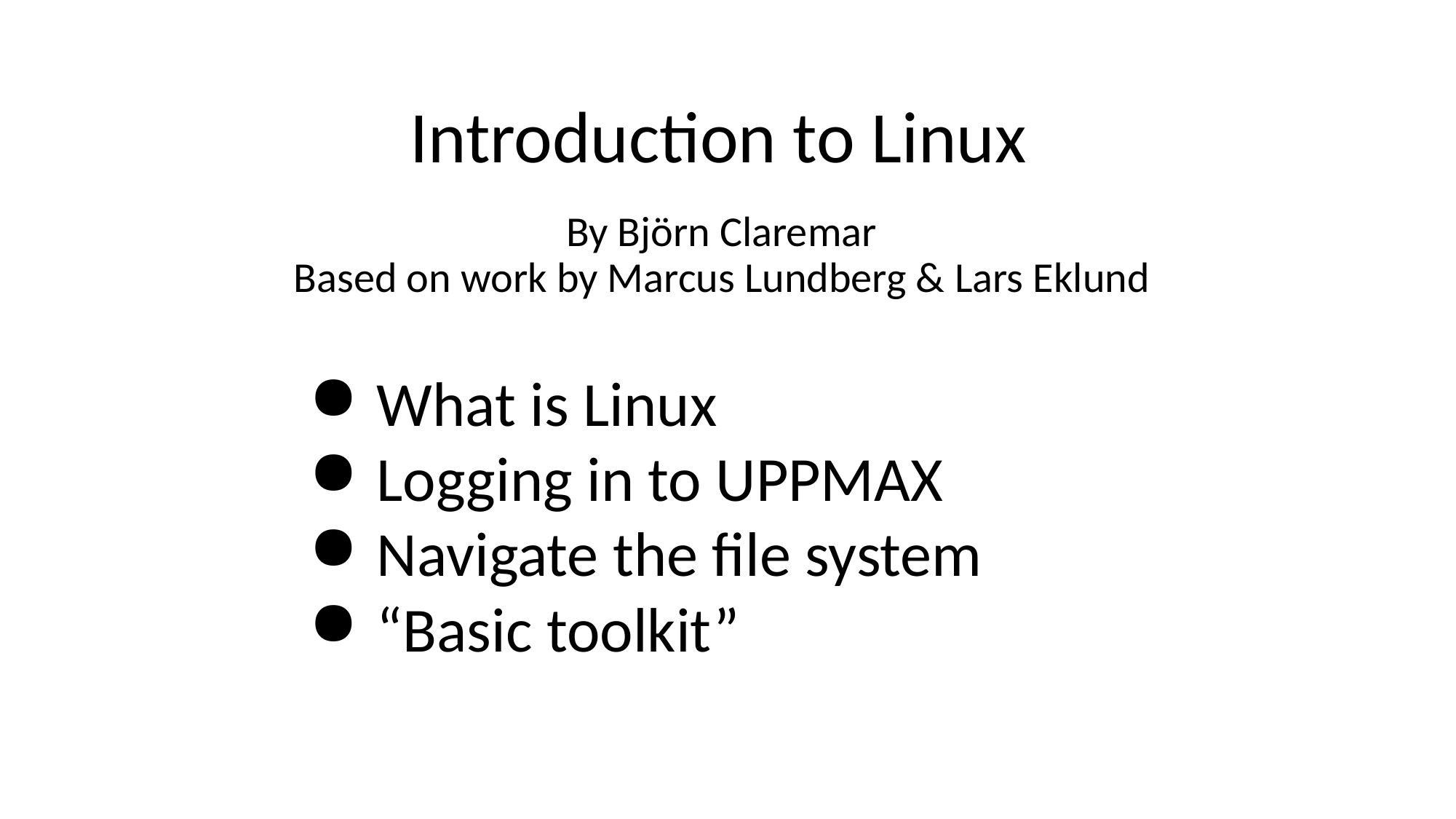

# Introduction to Linux
By Björn Claremar
Based on work by Marcus Lundberg & Lars Eklund
What is Linux
Logging in to UPPMAX
Navigate the file system
“Basic toolkit”